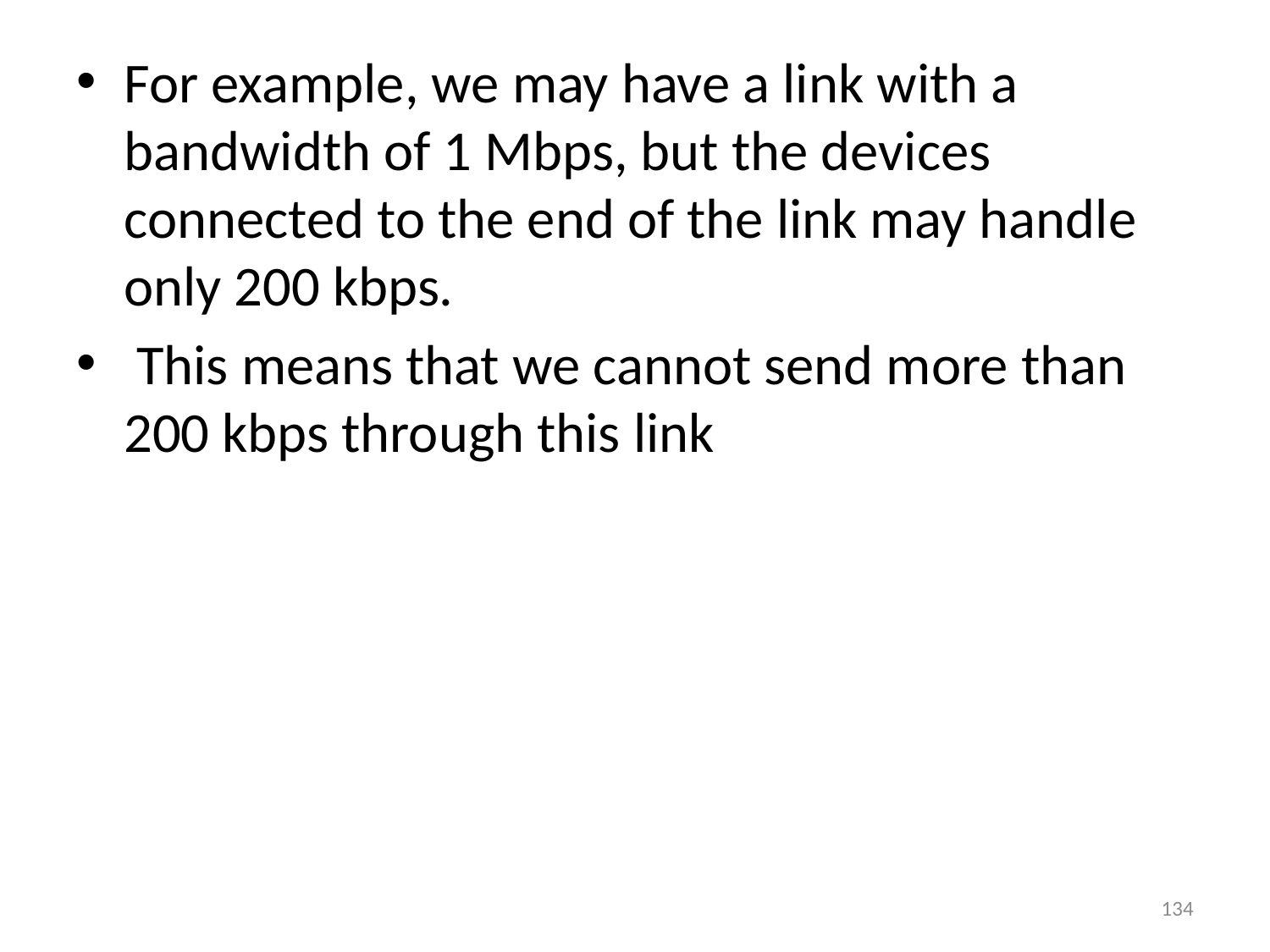

For example, we may have a link with a bandwidth of 1 Mbps, but the devices connected to the end of the link may handle only 200 kbps.
 This means that we cannot send more than 200 kbps through this link

134